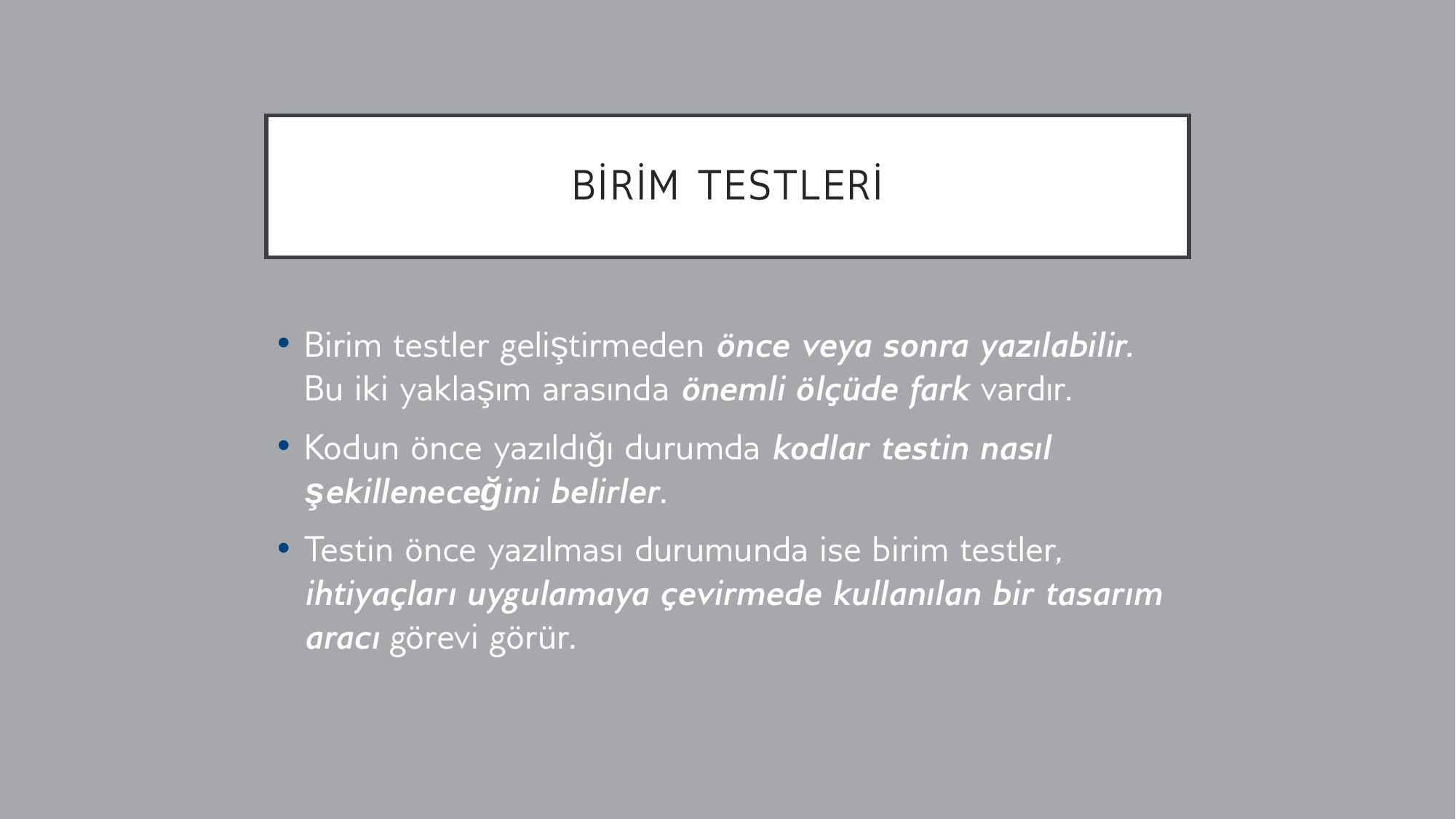

# BİRİM TESTLERİ
Birim testler geliştirmeden önce veya sonra yazılabilir. Bu iki yaklaşım arasında önemli ölçüde fark vardır.
Kodun önce yazıldığı durumda kodlar testin nasıl şekilleneceğini belirler.
Testin önce yazılması durumunda ise birim testler, ihtiyaçları uygulamaya çevirmede kullanılan bir tasarım aracı görevi görür.